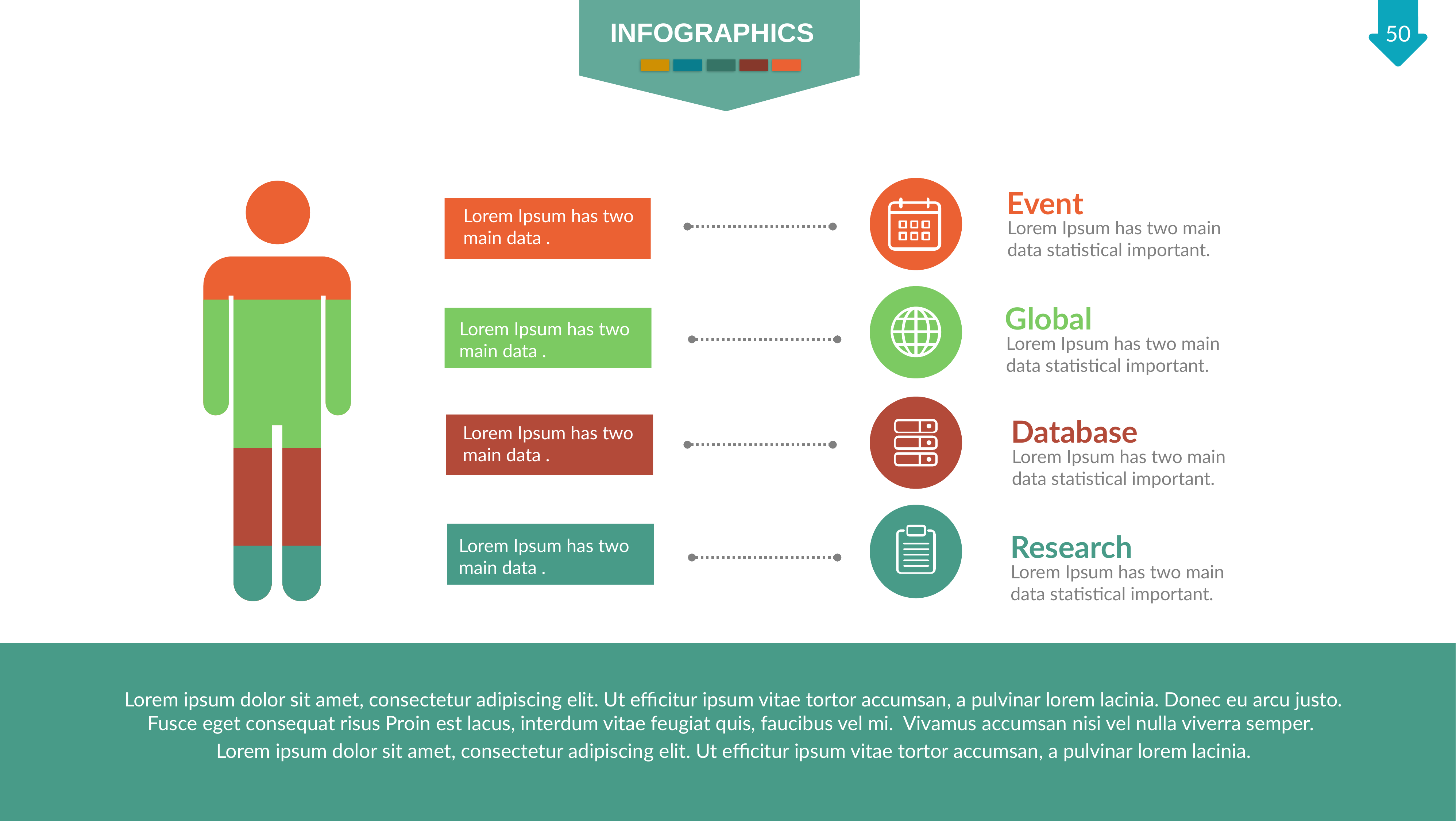

INFOGRAPHICS

Lorem Ipsum has two main data .

Lorem Ipsum has two main data .

Lorem Ipsum has two main data .

Lorem Ipsum has two main data .
Event
Lorem Ipsum has two main data statistical important.

Global
Lorem Ipsum has two main data statistical important.

Database
Lorem Ipsum has two main data statistical important.

Research
Lorem Ipsum has two main data statistical important.

Lorem ipsum dolor sit amet, consectetur adipiscing elit. Ut efficitur ipsum vitae tortor accumsan, a pulvinar lorem lacinia. Donec eu arcu justo. Fusce eget consequat risus Proin est lacus, interdum vitae feugiat quis, faucibus vel mi.  Vivamus accumsan nisi vel nulla viverra semper.
Lorem ipsum dolor sit amet, consectetur adipiscing elit. Ut efficitur ipsum vitae tortor accumsan, a pulvinar lorem lacinia.